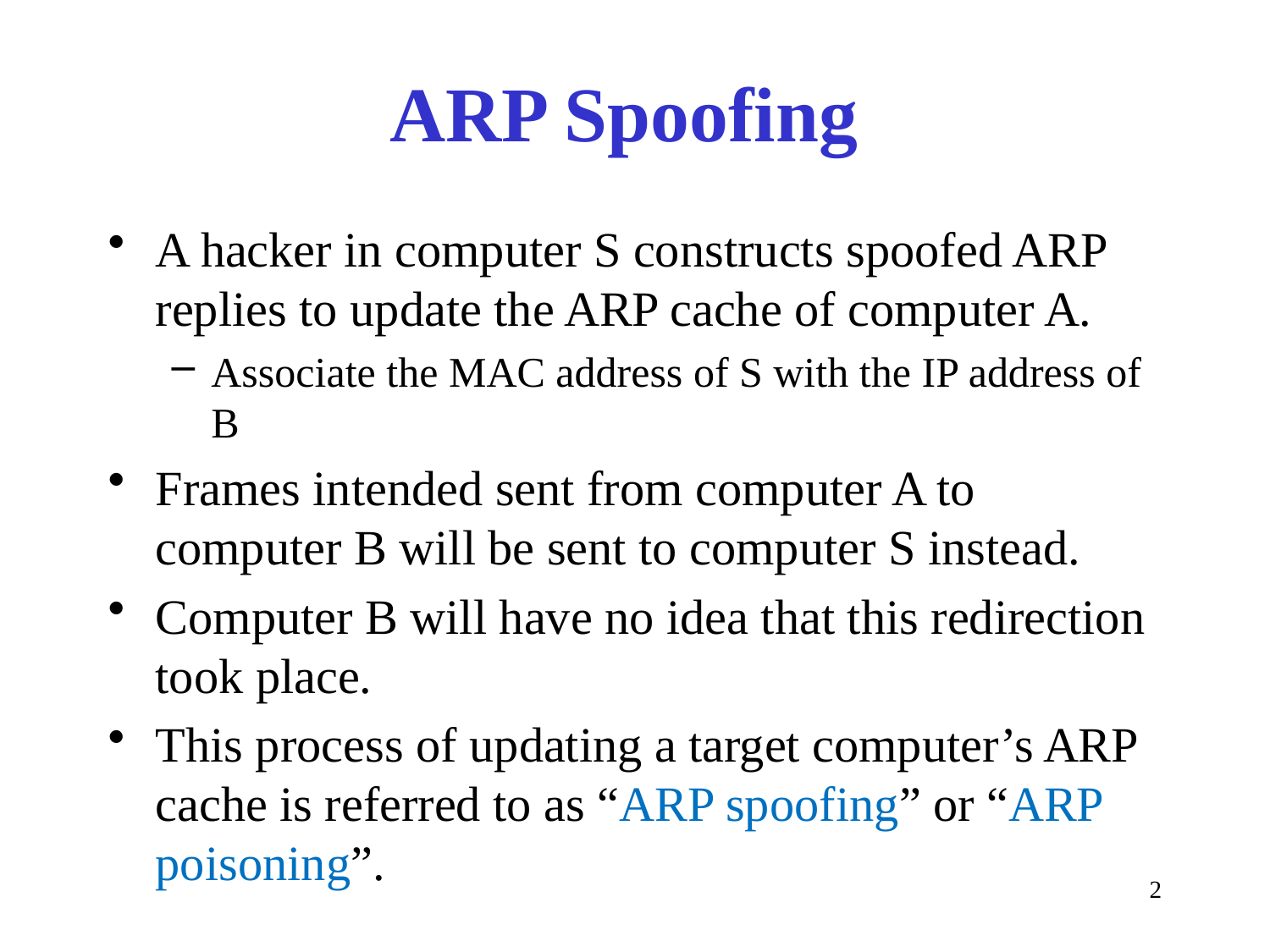

# ARP Spoofing
A hacker in computer S constructs spoofed ARP replies to update the ARP cache of computer A.
Associate the MAC address of S with the IP address of B
Frames intended sent from computer A to computer B will be sent to computer S instead.
Computer B will have no idea that this redirection took place.
This process of updating a target computer’s ARP cache is referred to as “ARP spoofing” or “ARP poisoning”.
2